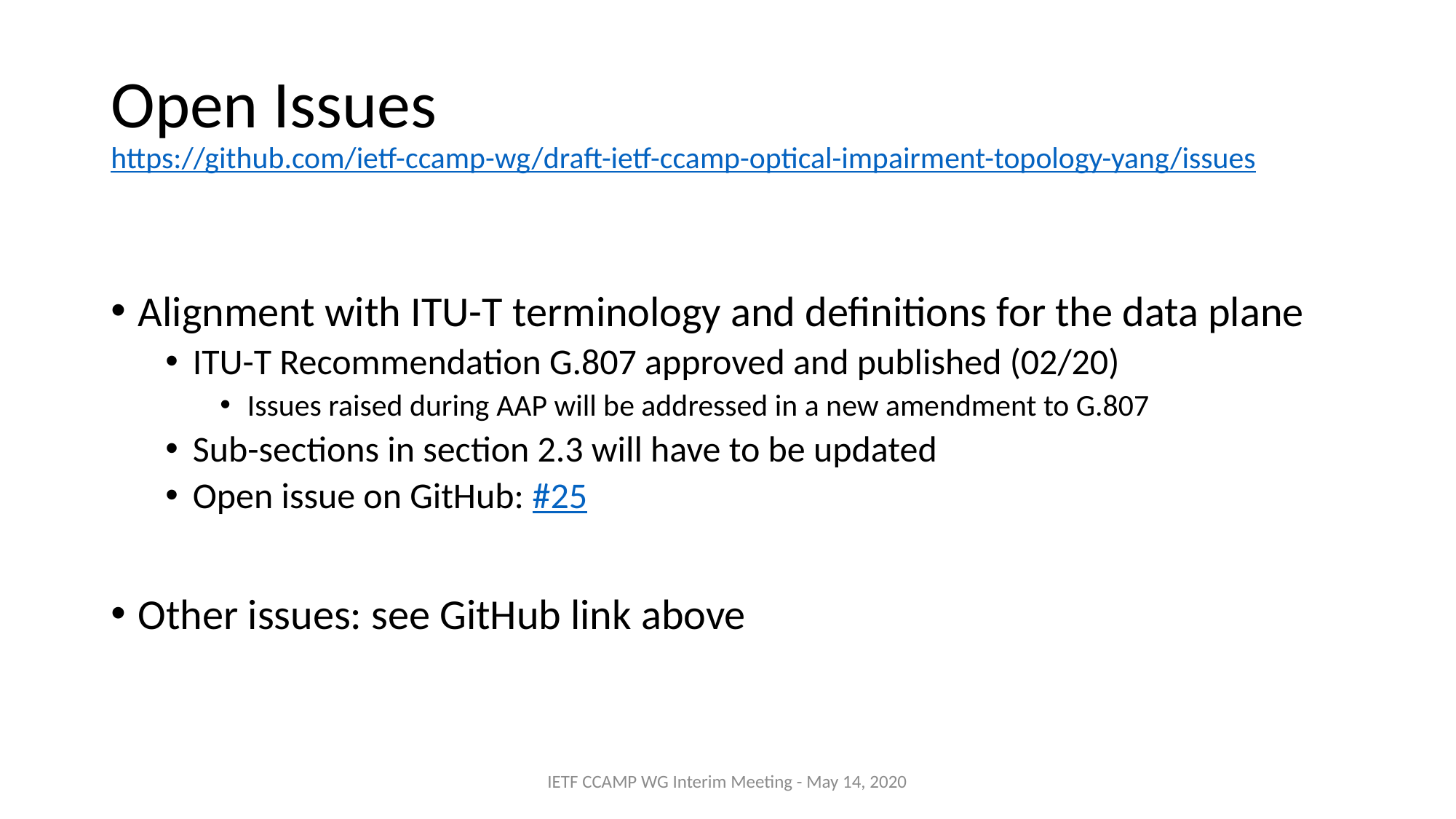

# Open Issues https://github.com/ietf-ccamp-wg/draft-ietf-ccamp-optical-impairment-topology-yang/issues

Alignment with ITU-T terminology and definitions for the data plane
ITU-T Recommendation G.807 approved and published (02/20)
Issues raised during AAP will be addressed in a new amendment to G.807
Sub-sections in section 2.3 will have to be updated
Open issue on GitHub: #25

Other issues: see GitHub link above
IETF CCAMP WG Interim Meeting - May 14, 2020